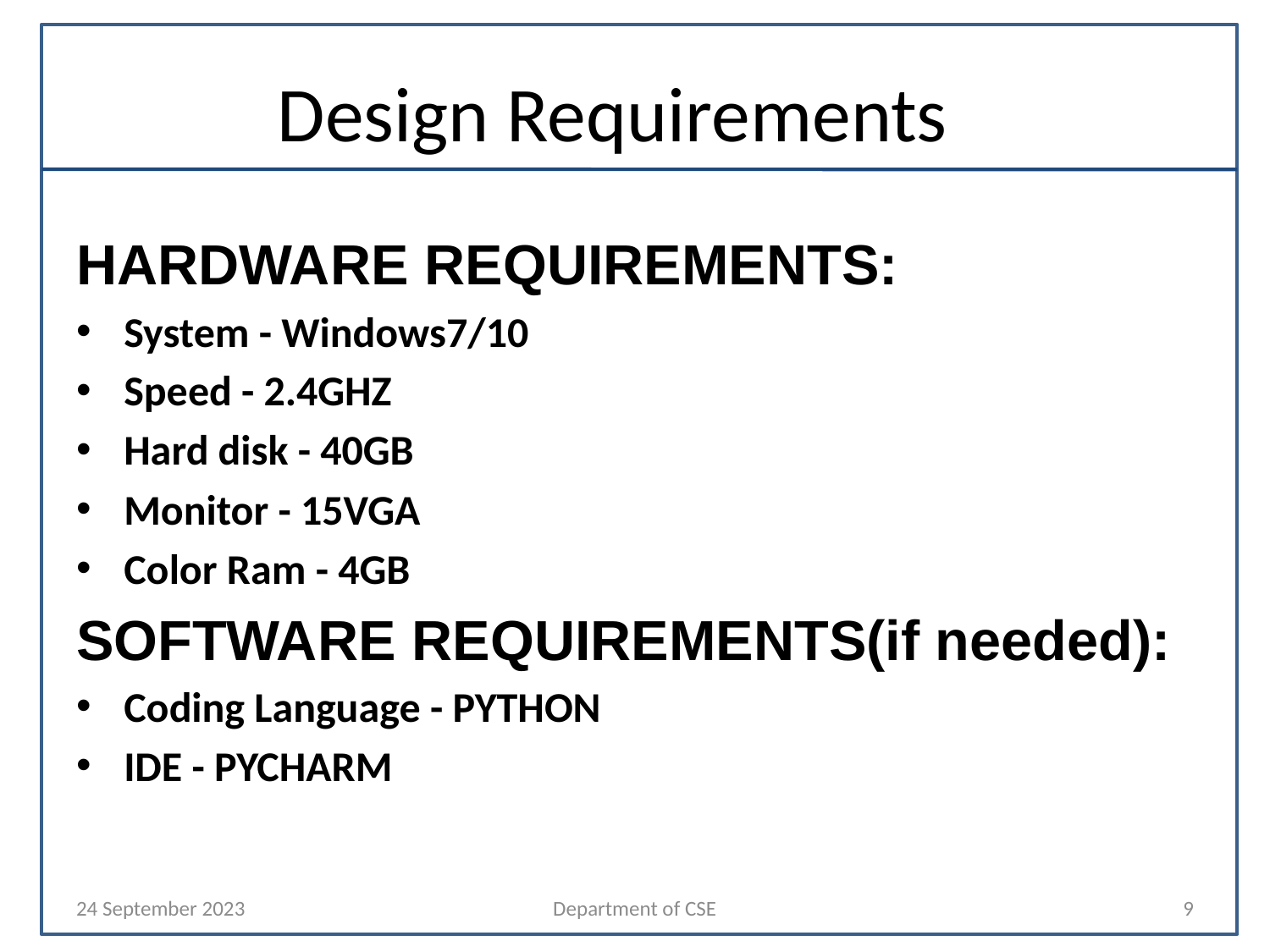

# Design Requirements
HARDWARE REQUIREMENTS:
System - Windows7/10
Speed - 2.4GHZ
Hard disk - 40GB
Monitor - 15VGA
Color Ram - 4GB
SOFTWARE REQUIREMENTS(if needed):
Coding Language - PYTHON
IDE - PYCHARM

24 September 2023
Department of CSE
9